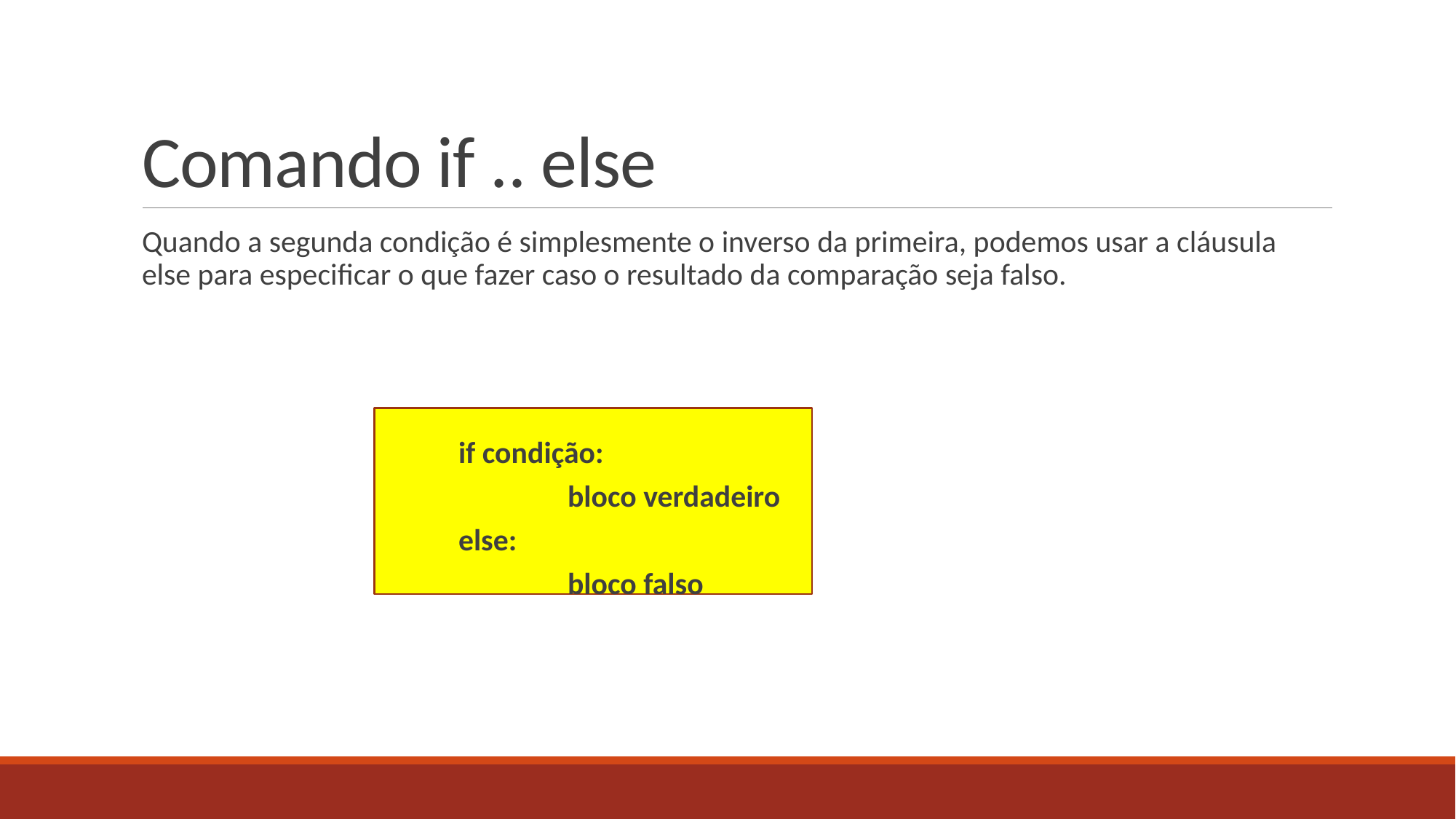

# Comando if .. else
Quando a segunda condição é simplesmente o inverso da primeira, podemos usar a cláusula else para especificar o que fazer caso o resultado da comparação seja falso.

			if condição:
				bloco verdadeiro
			else:
				bloco falso